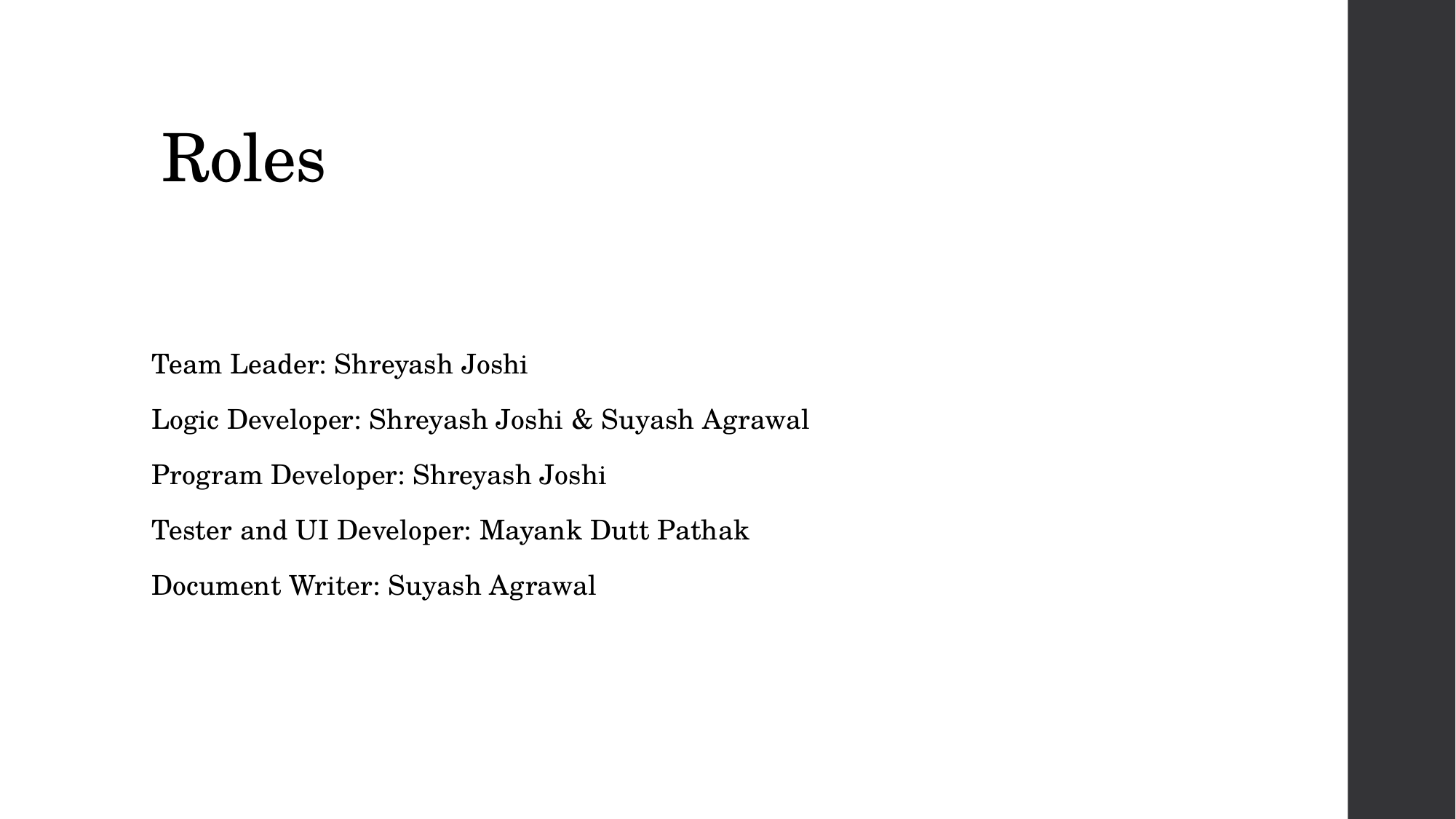

# Roles
Team Leader: Shreyash Joshi
Logic Developer: Shreyash Joshi & Suyash Agrawal
Program Developer: Shreyash Joshi
Tester and UI Developer: Mayank Dutt Pathak
Document Writer: Suyash Agrawal